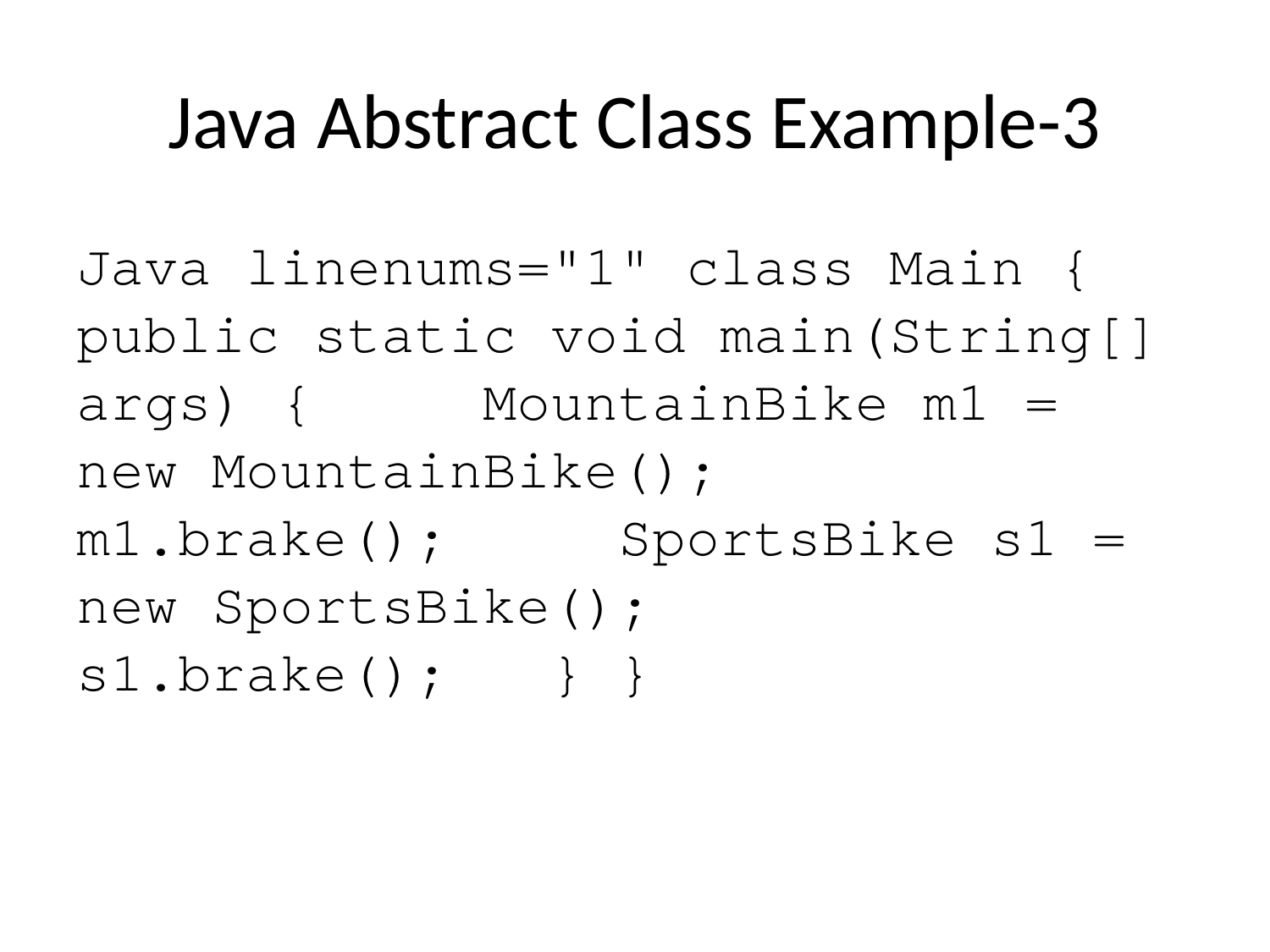

# Java Abstract Class Example-3
Java linenums="1" class Main {   public static void main(String[] args) {     MountainBike m1 = new MountainBike();     m1.brake();     SportsBike s1 = new SportsBike();     s1.brake();   } }